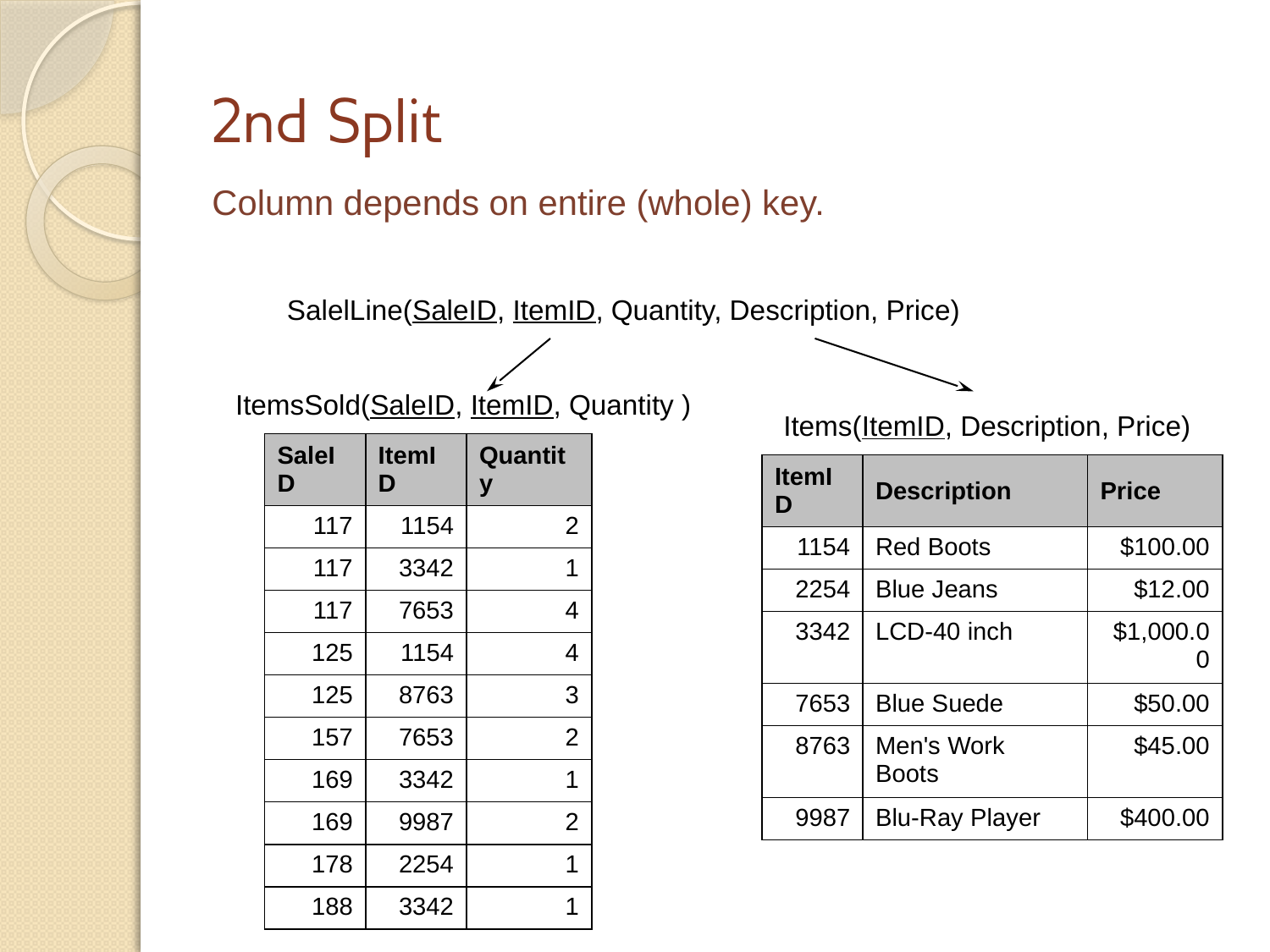

# 2nd Split
Column depends on entire (whole) key.
SalelLine(SaleID, ItemID, Quantity, Description, Price)

ItemsSold(SaleID, ItemID, Quantity )
Items(ItemID, Description, Price)
| SaleID | ItemID | Quantity |
| --- | --- | --- |
| 117 | 1154 | 2 |
| 117 | 3342 | 1 |
| 117 | 7653 | 4 |
| 125 | 1154 | 4 |
| 125 | 8763 | 3 |
| 157 | 7653 | 2 |
| 169 | 3342 | 1 |
| 169 | 9987 | 2 |
| 178 | 2254 | 1 |
| 188 | 3342 | 1 |
| ItemID | Description | Price |
| --- | --- | --- |
| 1154 | Red Boots | $100.00 |
| 2254 | Blue Jeans | $12.00 |
| 3342 | LCD-40 inch | $1,000.00 |
| 7653 | Blue Suede | $50.00 |
| 8763 | Men's Work Boots | $45.00 |
| 9987 | Blu-Ray Player | $400.00 |